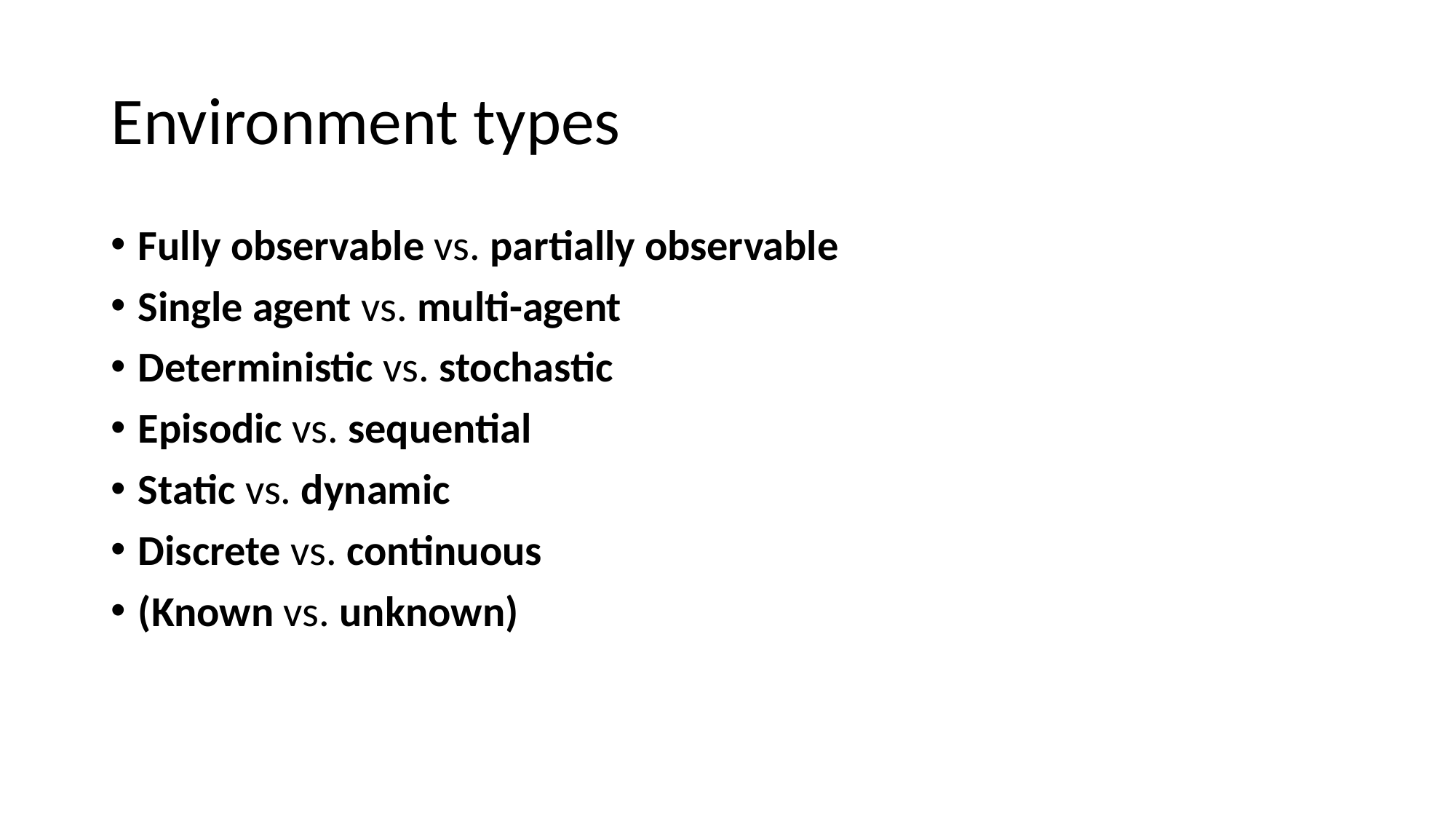

# Environment types
Fully observable vs. partially observable
Single agent vs. multi-agent
Deterministic vs. stochastic
Episodic vs. sequential
Static vs. dynamic
Discrete vs. continuous
(Known vs. unknown)